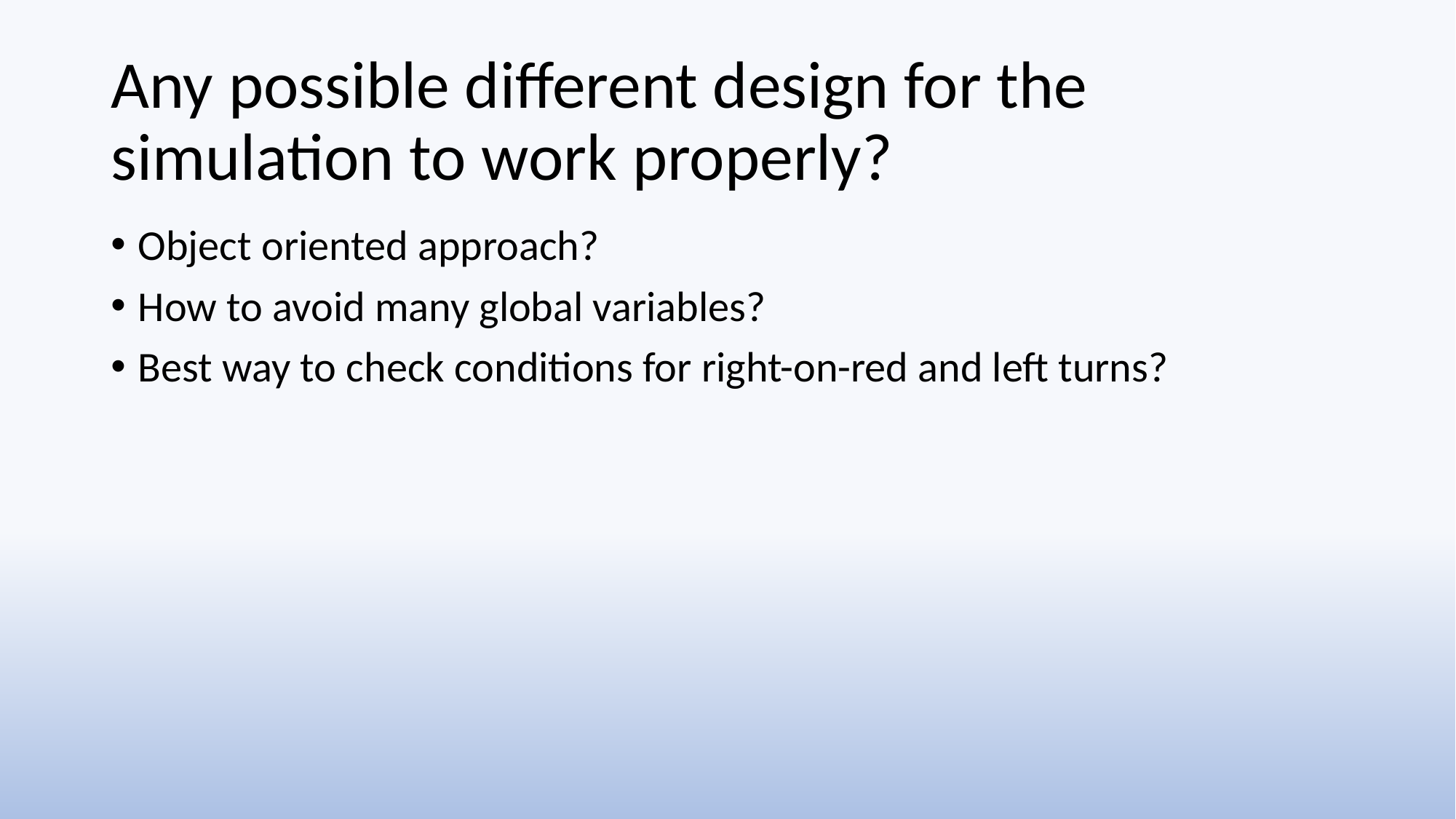

# Any possible different design for the simulation to work properly?
Object oriented approach?
How to avoid many global variables?
Best way to check conditions for right-on-red and left turns?